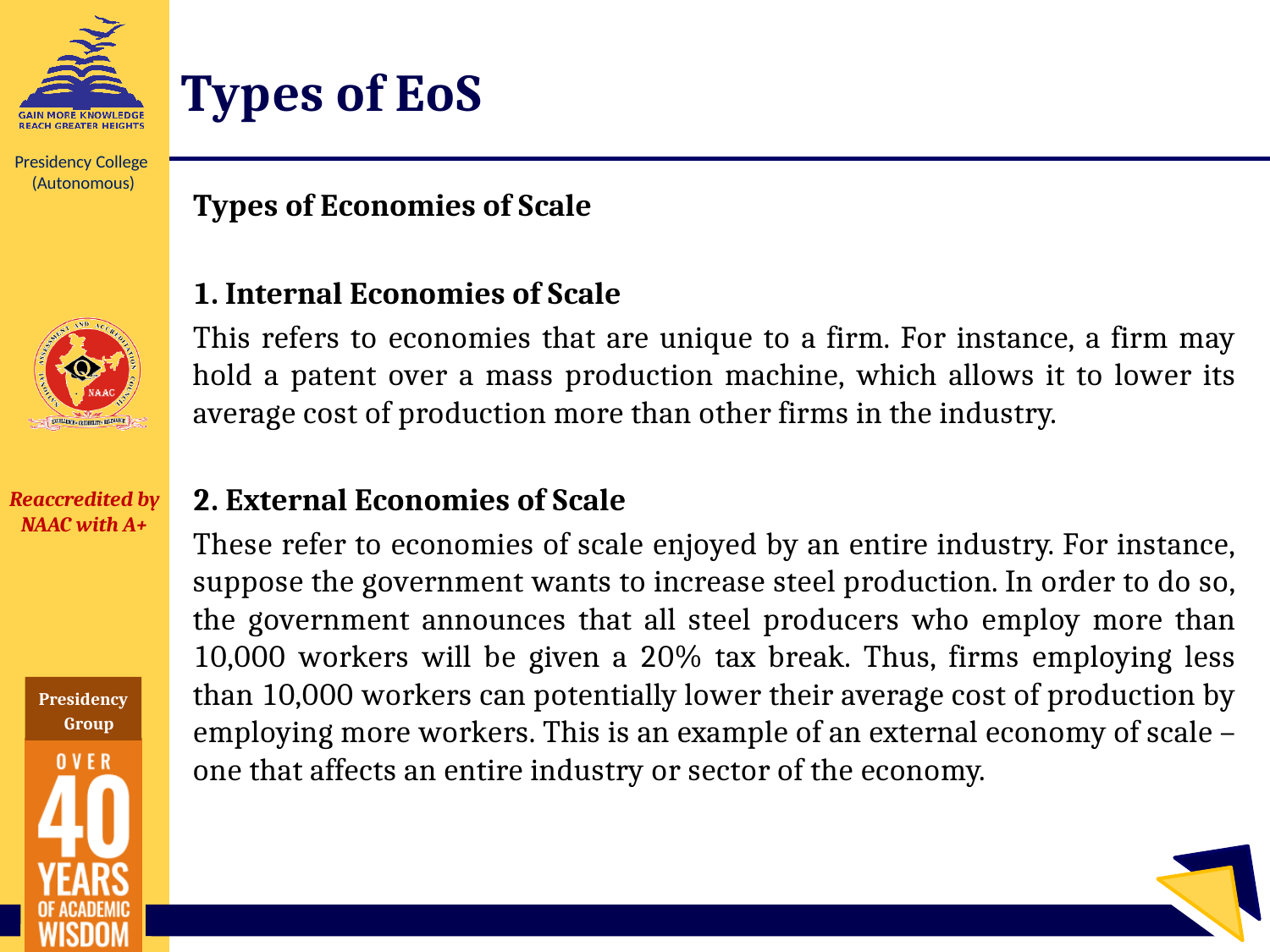

# Types of EoS
Types of Economies of Scale

1. Internal Economies of Scale
This refers to economies that are unique to a firm. For instance, a firm may hold a patent over a mass production machine, which allows it to lower its average cost of production more than other firms in the industry.

2. External Economies of Scale
These refer to economies of scale enjoyed by an entire industry. For instance, suppose the government wants to increase steel production. In order to do so, the government announces that all steel producers who employ more than 10,000 workers will be given a 20% tax break. Thus, firms employing less than 10,000 workers can potentially lower their average cost of production by employing more workers. This is an example of an external economy of scale – one that affects an entire industry or sector of the economy.